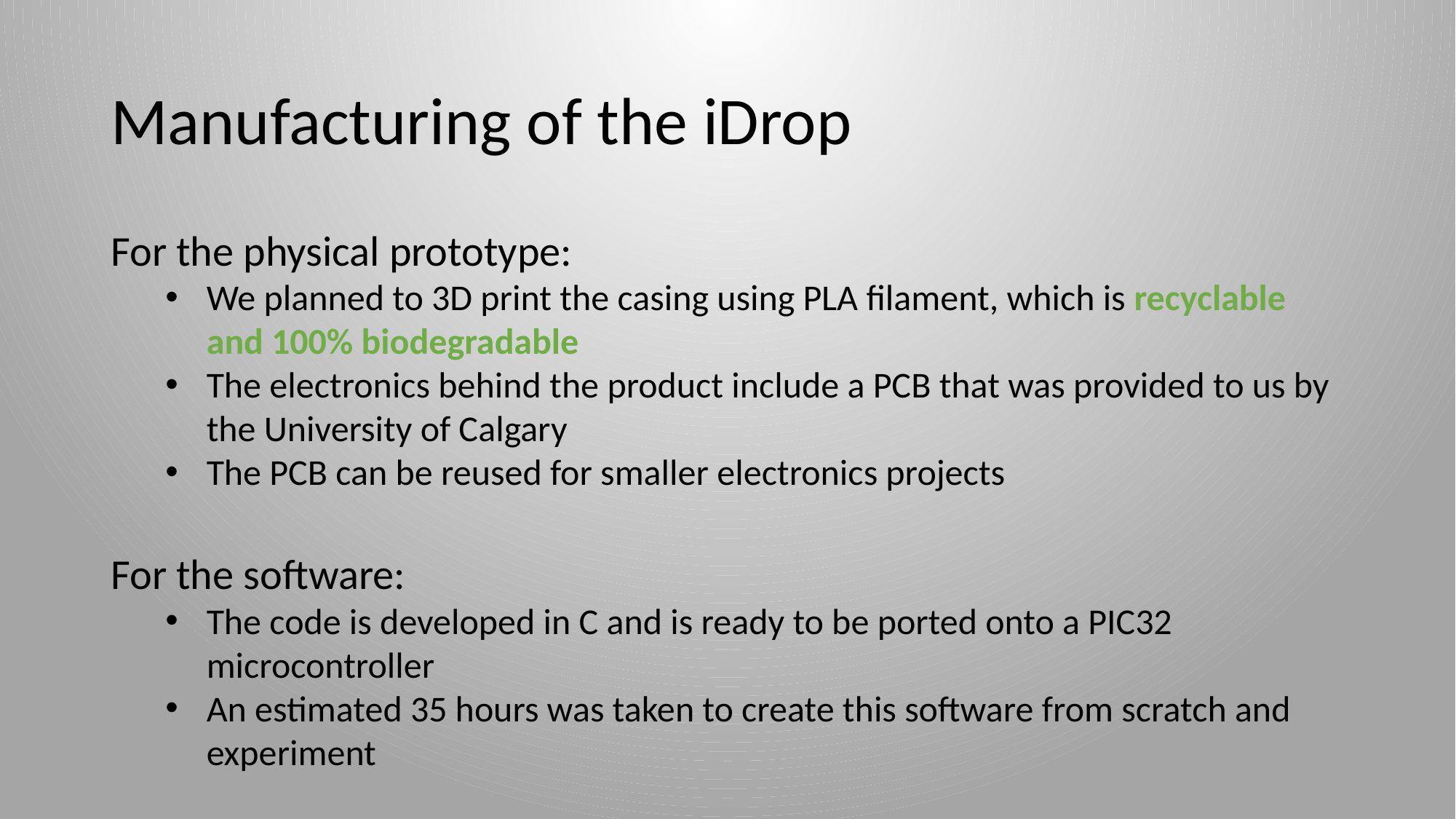

# Manufacturing of the iDrop
For the physical prototype:
We planned to 3D print the casing using PLA filament, which is recyclable and 100% biodegradable
The electronics behind the product include a PCB that was provided to us by the University of Calgary
The PCB can be reused for smaller electronics projects

For the software:
The code is developed in C and is ready to be ported onto a PIC32 microcontroller
An estimated 35 hours was taken to create this software from scratch and experiment